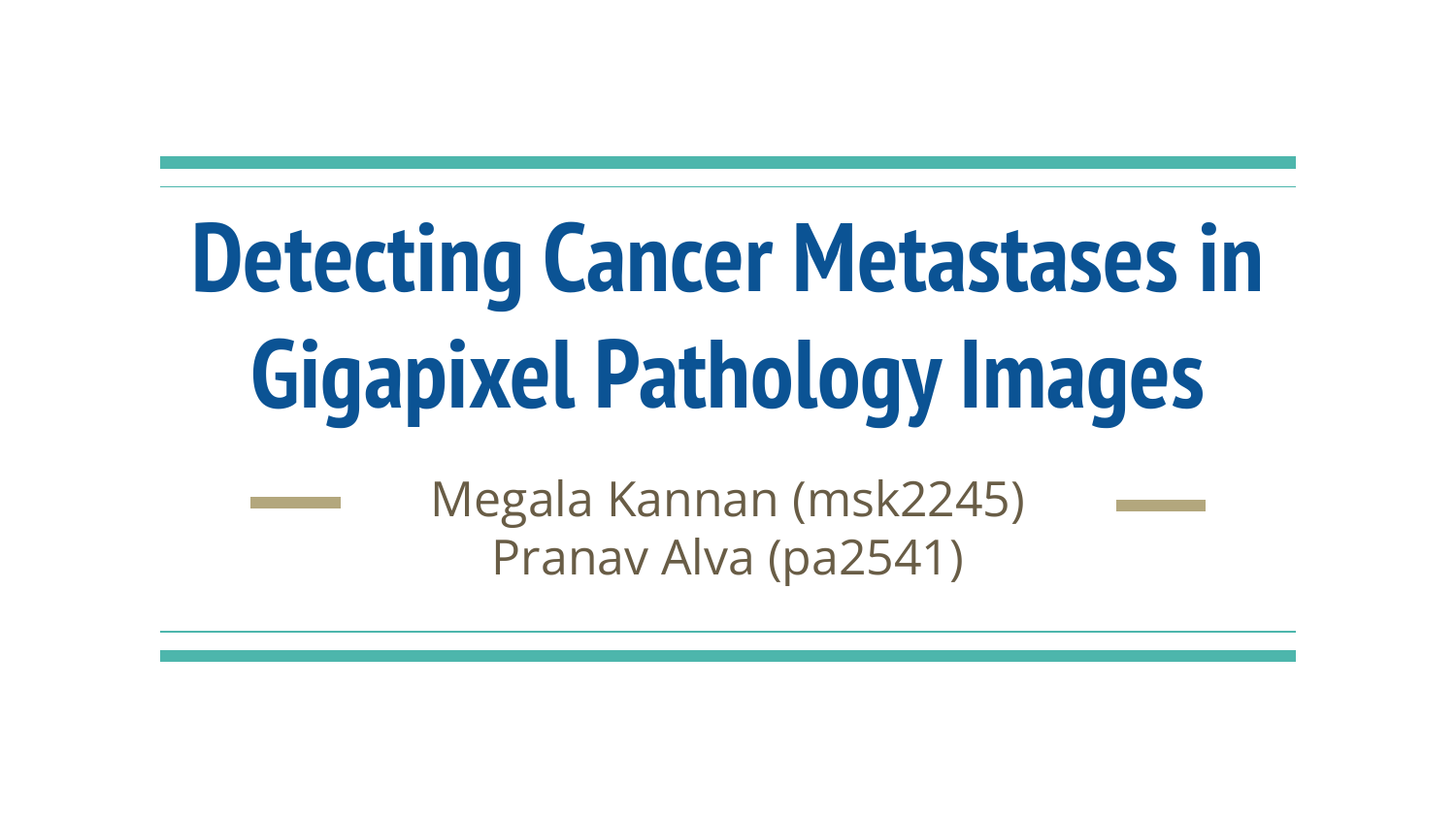

# Detecting Cancer Metastases in Gigapixel Pathology Images
Megala Kannan (msk2245)
Pranav Alva (pa2541)